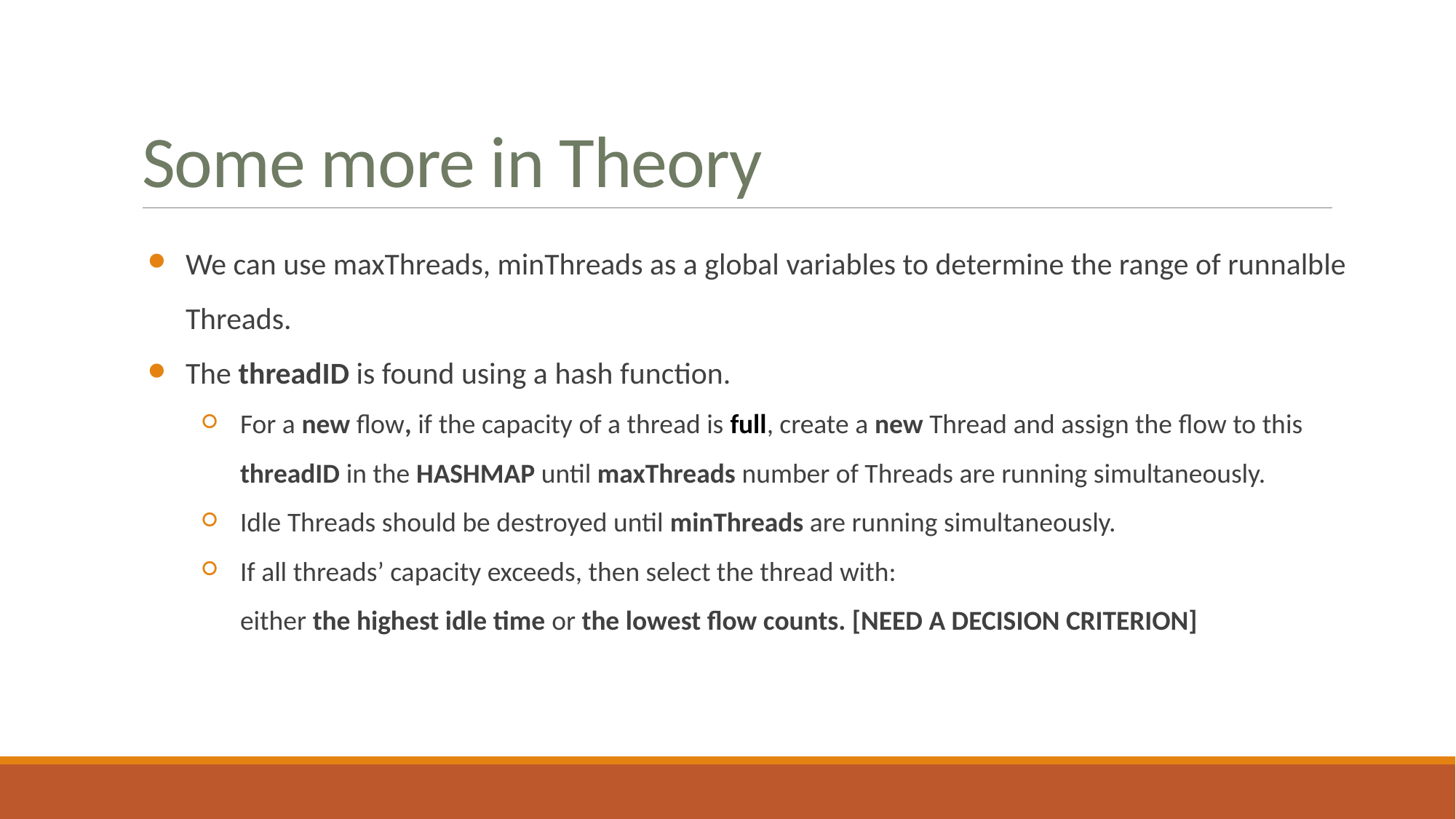

# Some more in Theory
We can use maxThreads, minThreads as a global variables to determine the range of runnalble Threads.
The threadID is found using a hash function.
For a new flow, if the capacity of a thread is full, create a new Thread and assign the flow to this threadID in the HASHMAP until maxThreads number of Threads are running simultaneously.
Idle Threads should be destroyed until minThreads are running simultaneously.
If all threads’ capacity exceeds, then select the thread with:
either the highest idle time or the lowest flow counts. [NEED A DECISION CRITERION]